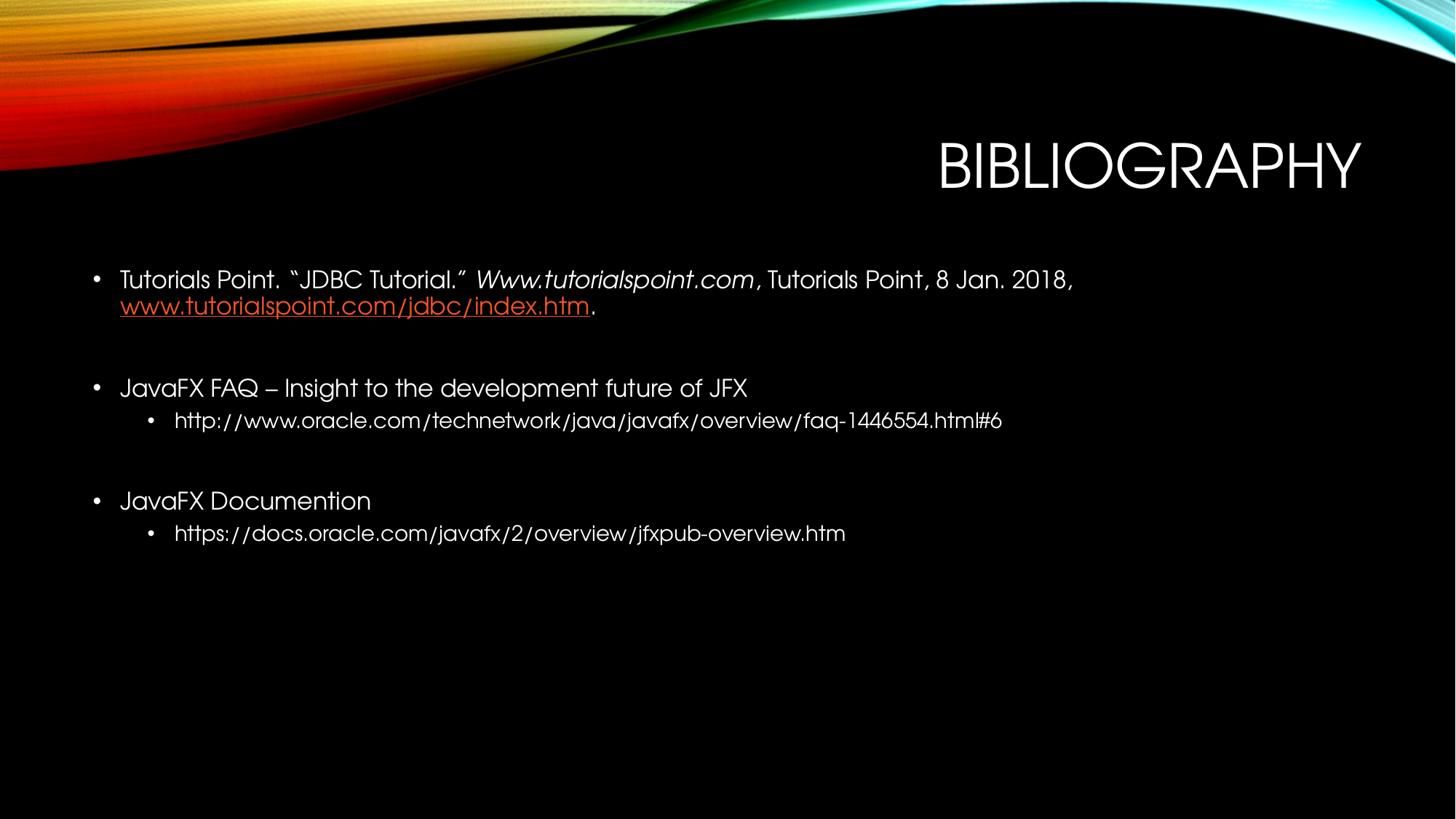

# Bibliography
Tutorials Point. “JDBC Tutorial.” Www.tutorialspoint.com, Tutorials Point, 8 Jan. 2018, www.tutorialspoint.com/jdbc/index.htm.

JavaFX FAQ – Insight to the development future of JFX
http://www.oracle.com/technetwork/java/javafx/overview/faq-1446554.html#6

JavaFX Documention
https://docs.oracle.com/javafx/2/overview/jfxpub-overview.htm